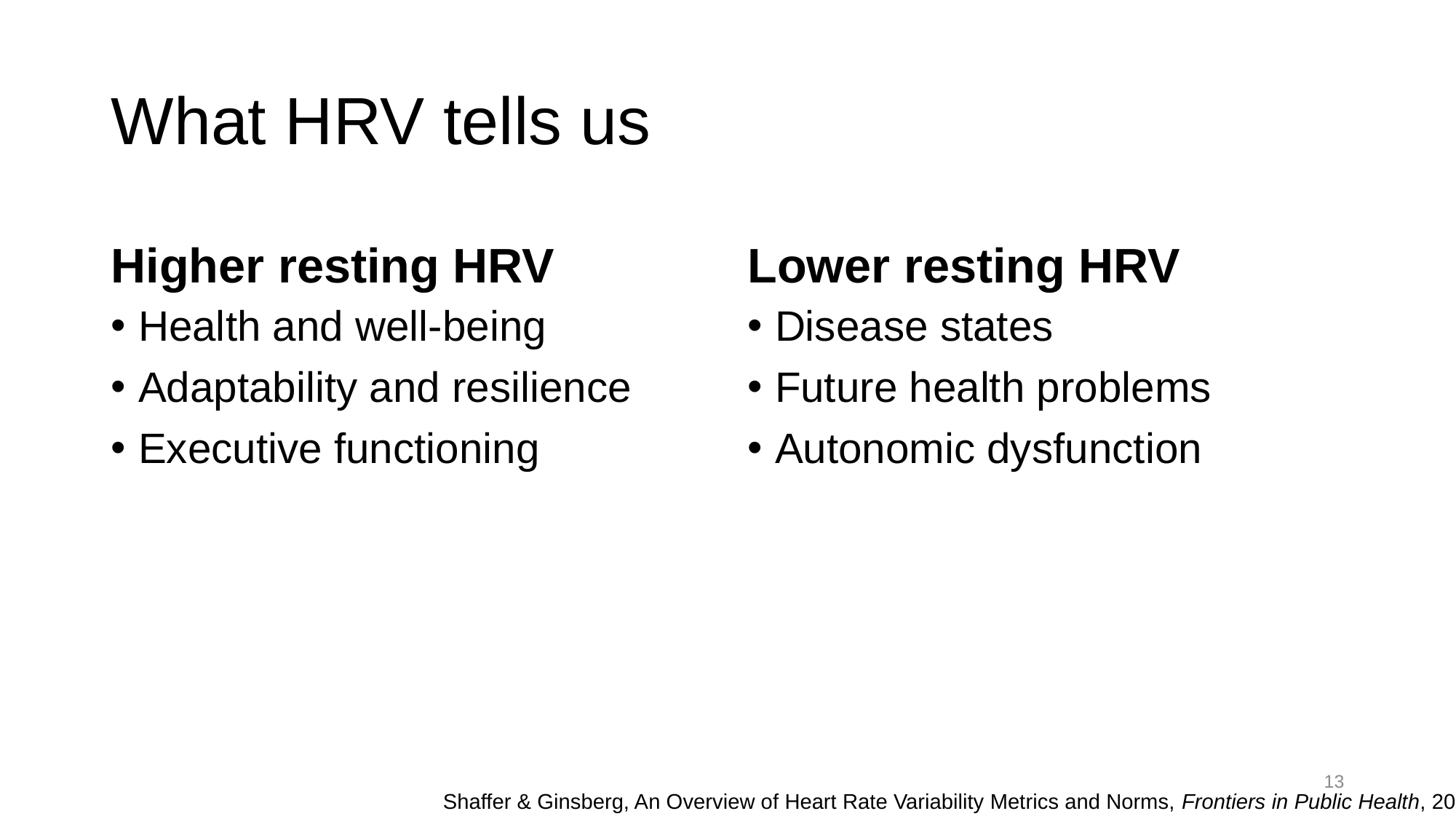

# What HRV tells us
Higher resting HRV
Lower resting HRV
Health and well-being
Adaptability and resilience
Executive functioning

Disease states
Future health problems
Autonomic dysfunction
13
Shaffer & Ginsberg, An Overview of Heart Rate Variability Metrics and Norms, Frontiers in Public Health, 2017.